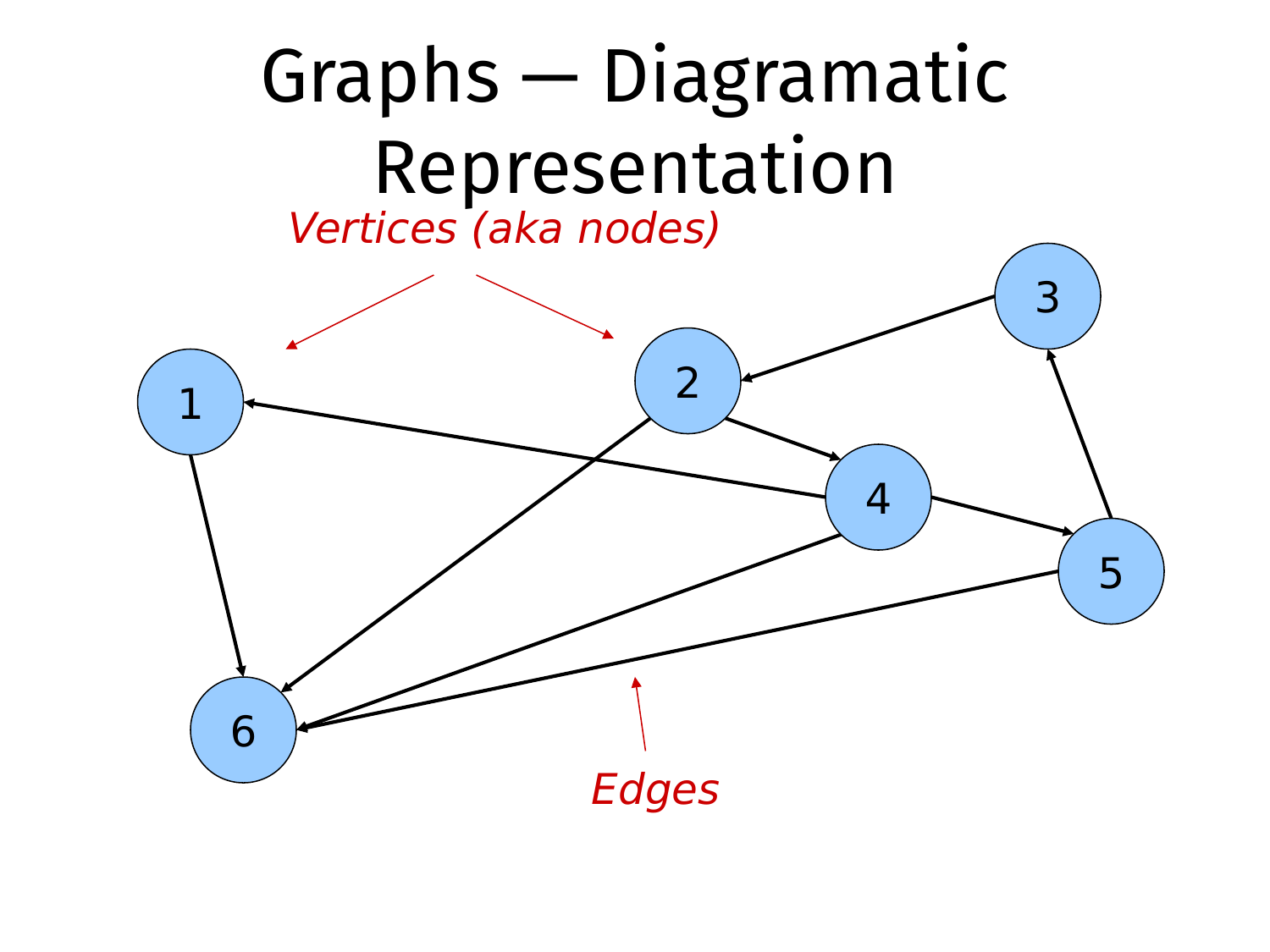

# Graphs — Diagramatic Representation
Vertices (aka nodes)

3
2
1
4
5
6

Edges